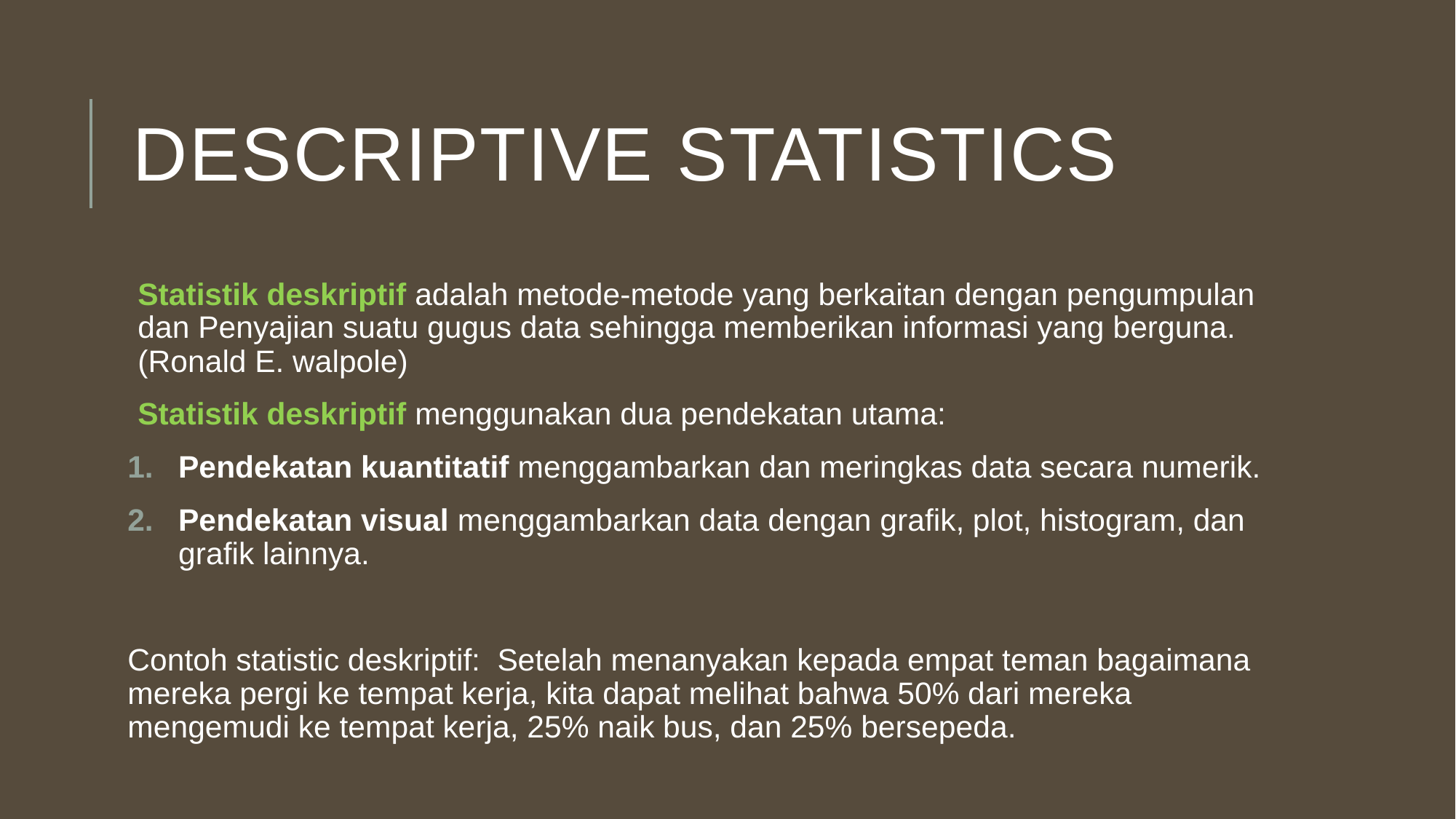

# Descriptive Statistics
Statistik deskriptif adalah metode-metode yang berkaitan dengan pengumpulan dan Penyajian suatu gugus data sehingga memberikan informasi yang berguna. (Ronald E. walpole)
Statistik deskriptif menggunakan dua pendekatan utama:
Pendekatan kuantitatif menggambarkan dan meringkas data secara numerik.
Pendekatan visual menggambarkan data dengan grafik, plot, histogram, dan grafik lainnya.

Contoh statistic deskriptif:  Setelah menanyakan kepada empat teman bagaimana mereka pergi ke tempat kerja, kita dapat melihat bahwa 50% dari mereka mengemudi ke tempat kerja, 25% naik bus, dan 25% bersepeda.